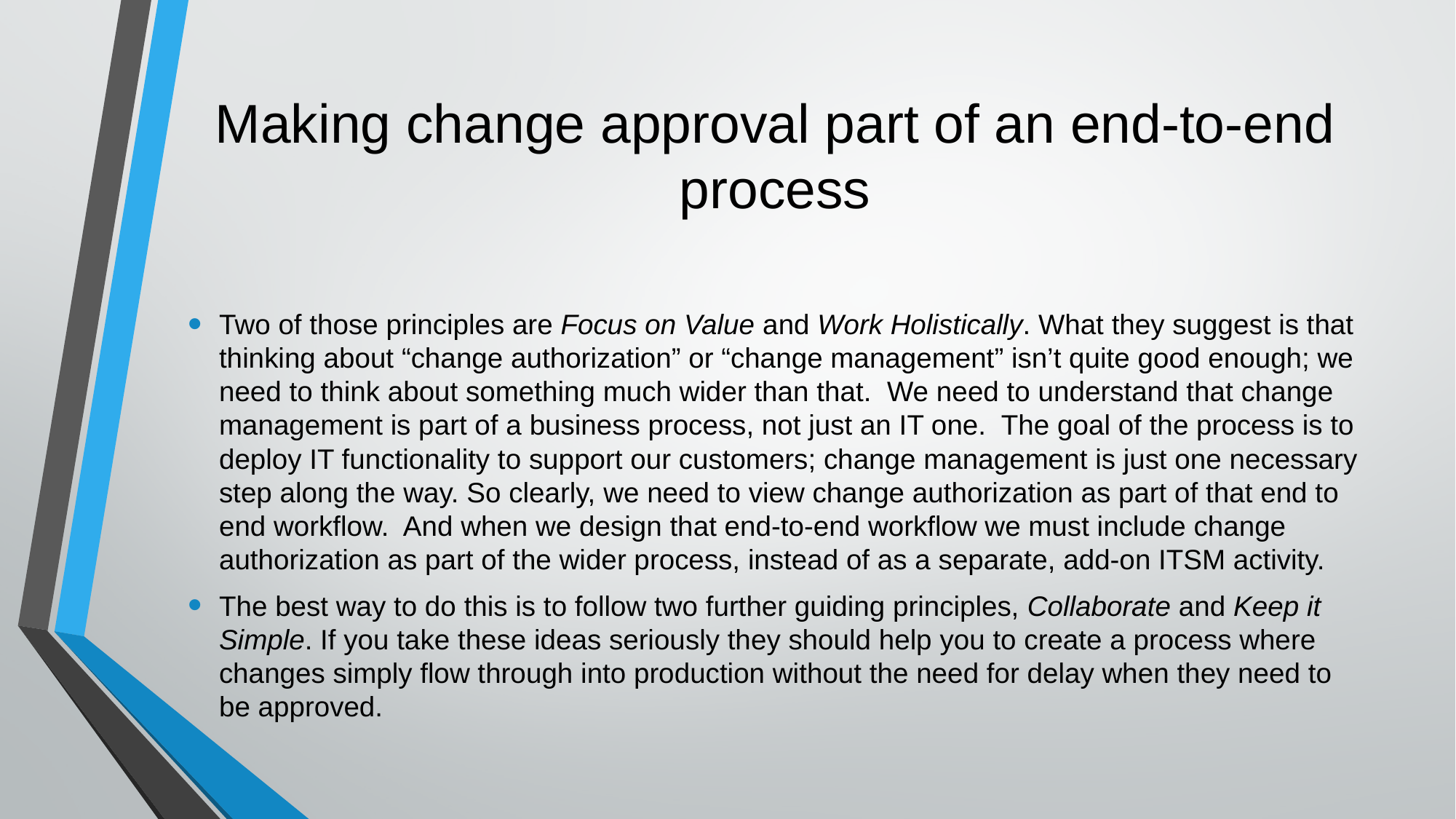

# Making change approval part of an end-to-end process
Two of those principles are Focus on Value and Work Holistically. What they suggest is that thinking about “change authorization” or “change management” isn’t quite good enough; we need to think about something much wider than that.  We need to understand that change management is part of a business process, not just an IT one.  The goal of the process is to deploy IT functionality to support our customers; change management is just one necessary step along the way. So clearly, we need to view change authorization as part of that end to end workflow.  And when we design that end-to-end workflow we must include change authorization as part of the wider process, instead of as a separate, add-on ITSM activity.
The best way to do this is to follow two further guiding principles, Collaborate and Keep it Simple. If you take these ideas seriously they should help you to create a process where changes simply flow through into production without the need for delay when they need to be approved.